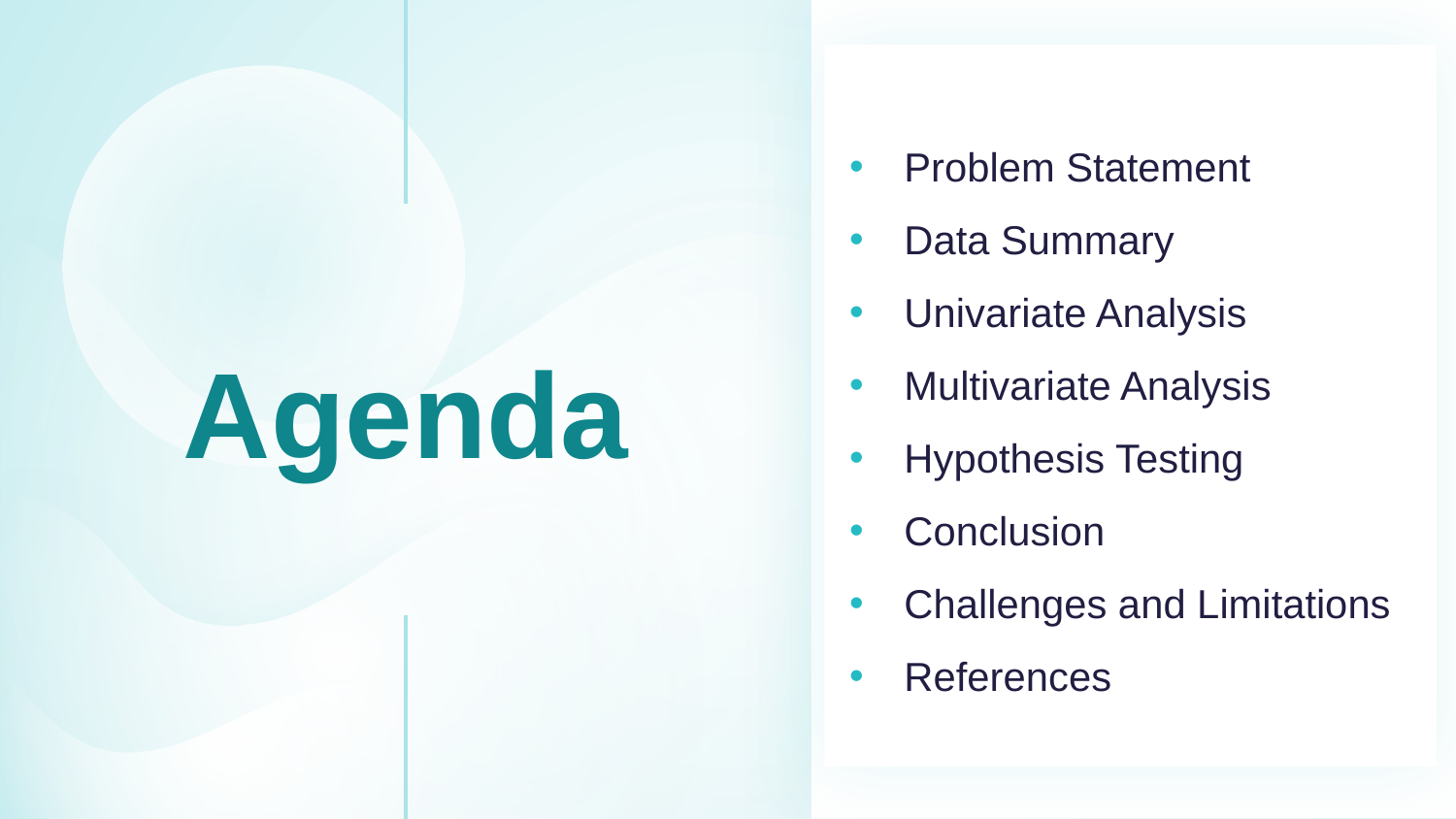

Problem Statement
Data Summary
Univariate Analysis
Multivariate Analysis
Hypothesis Testing
Conclusion
Challenges and Limitations
References
# Agenda